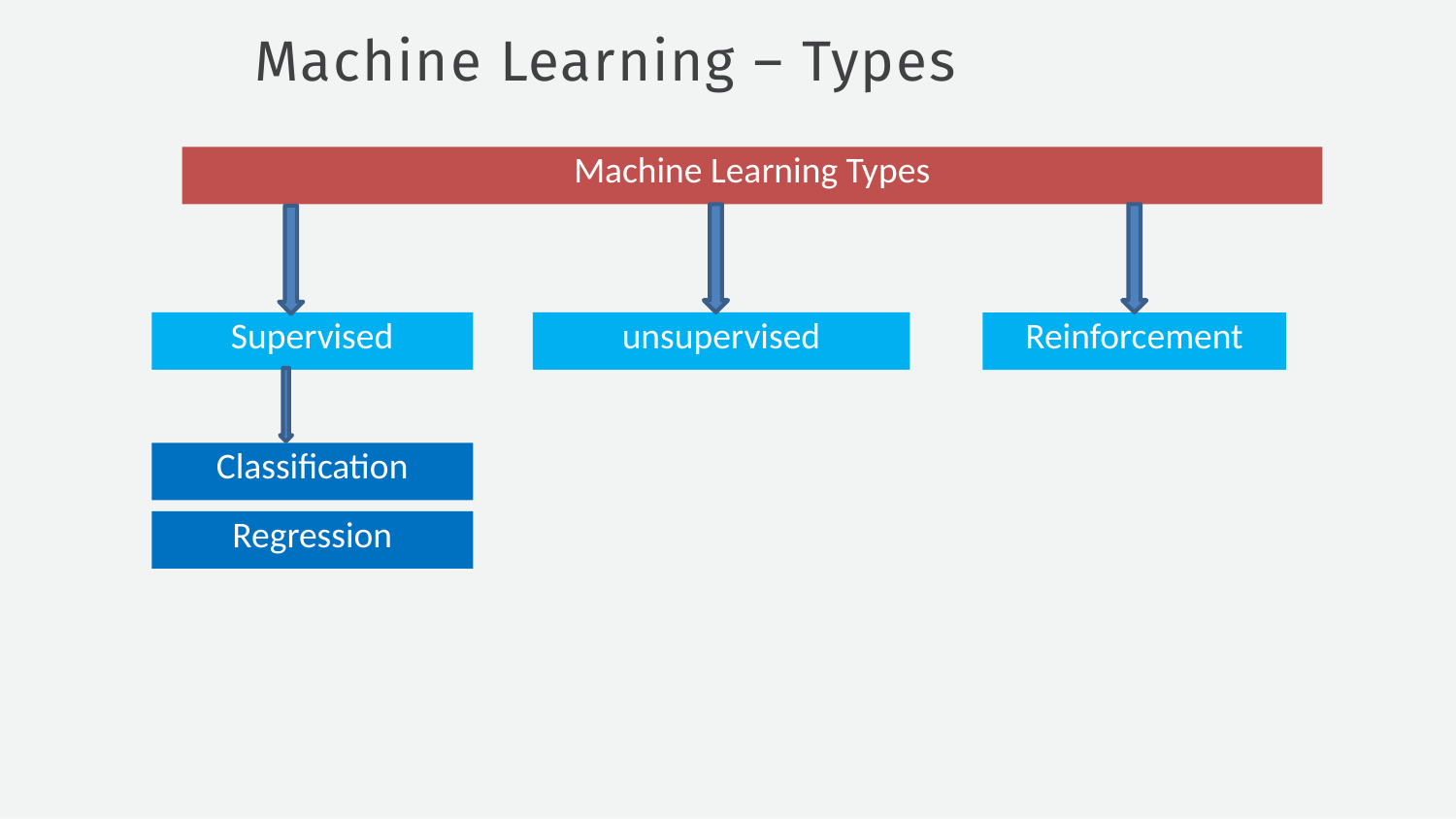

# Machine Learning – Types
Machine Learning Types

Supervised
unsupervised
Reinforcement

Classification
Regression